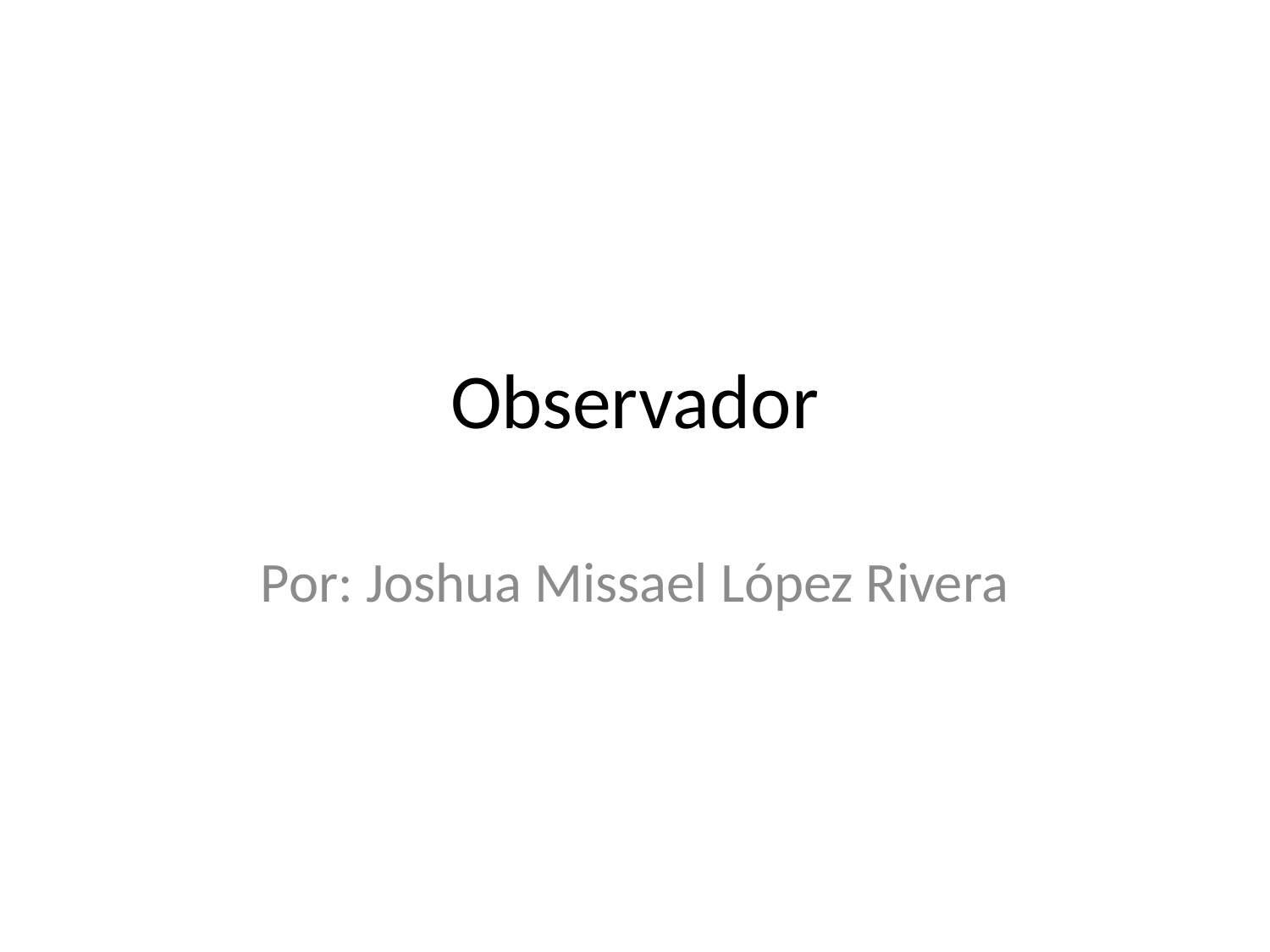

# Observador
Por: Joshua Missael López Rivera